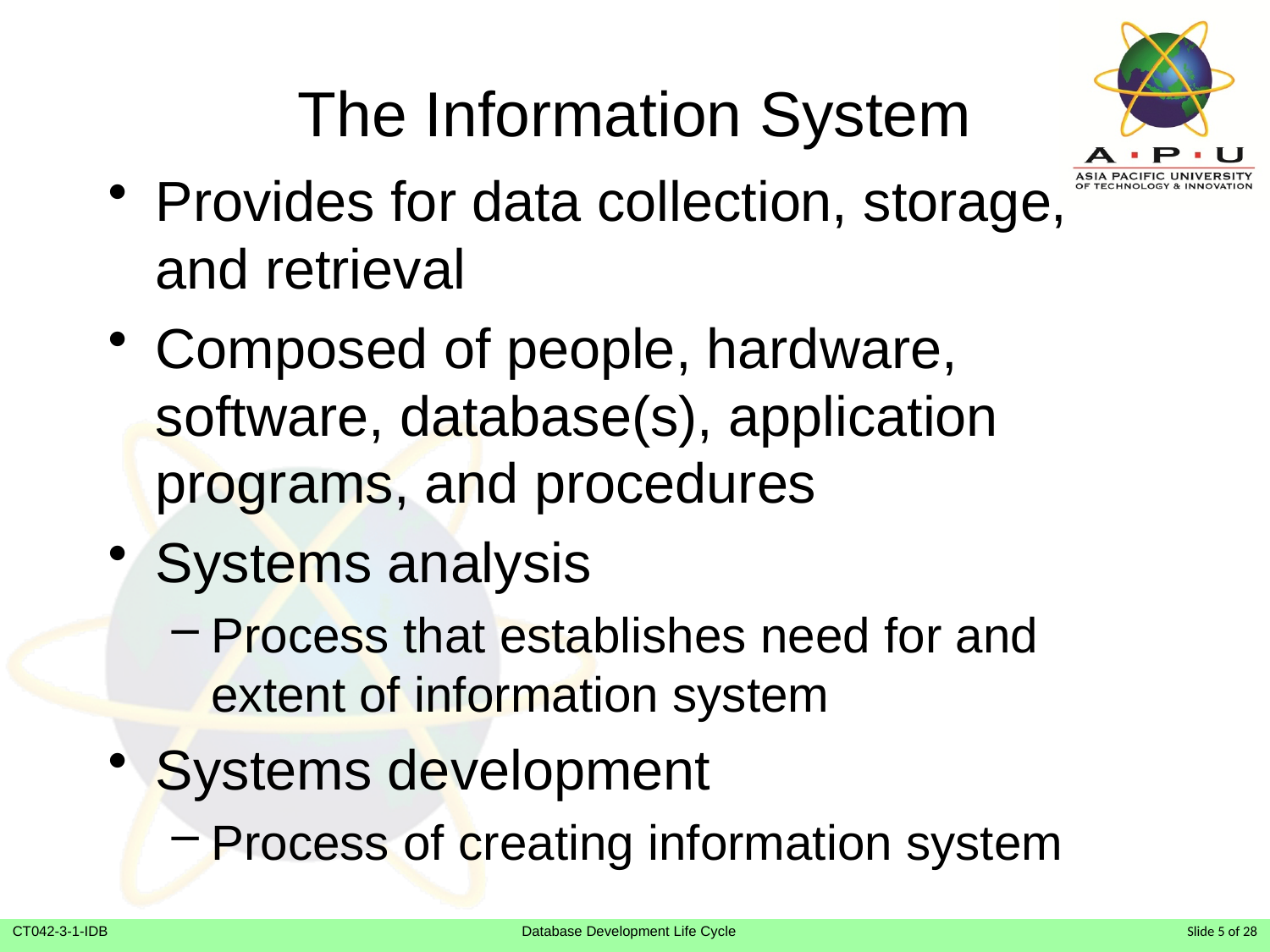

# The Information System
Provides for data collection, storage, and retrieval
Composed of people, hardware, software, database(s), application programs, and procedures
Systems analysis
Process that establishes need for and extent of information system
Systems development
Process of creating information system